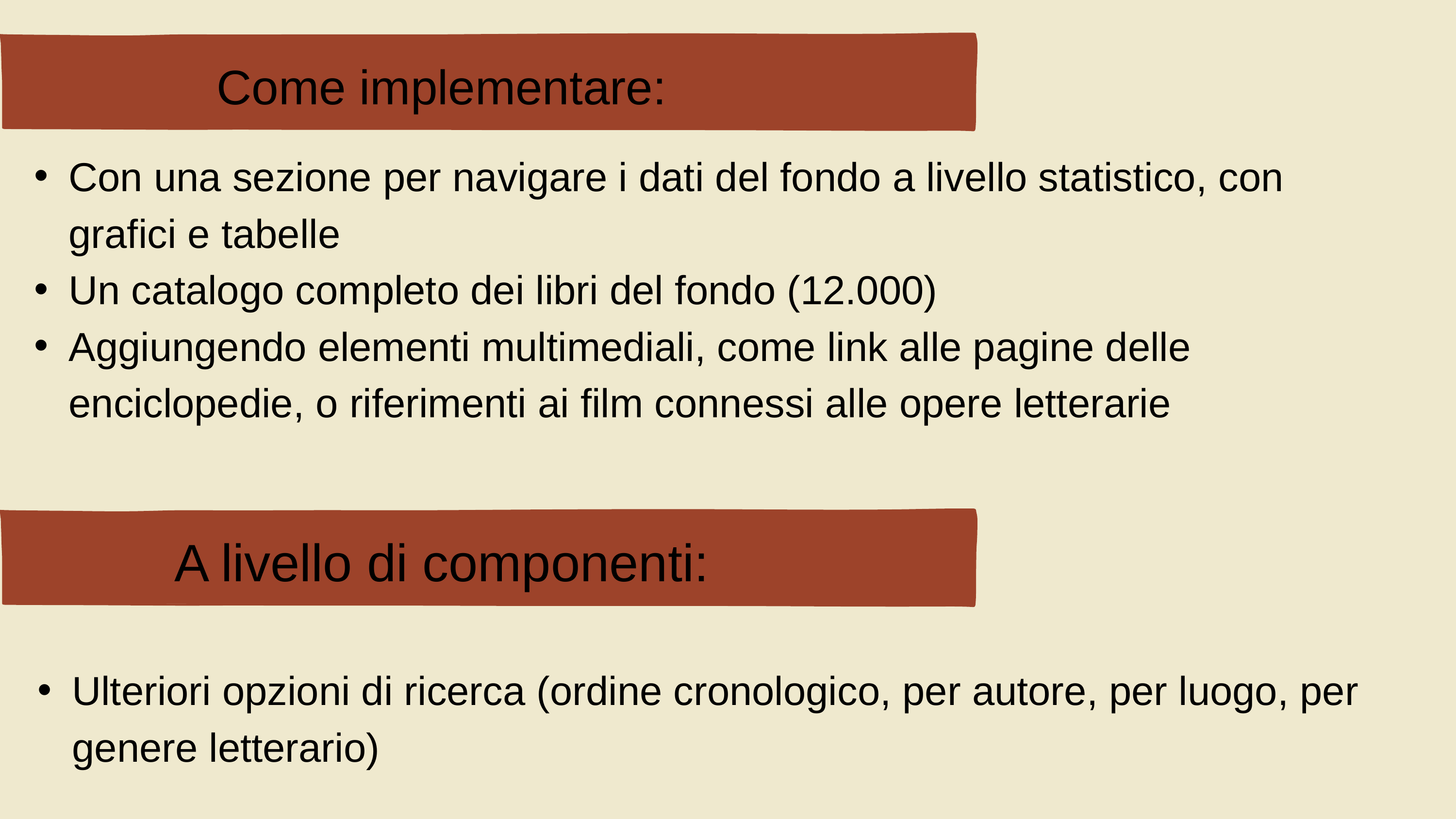

Come implementare:
Con una sezione per navigare i dati del fondo a livello statistico, con grafici e tabelle
Un catalogo completo dei libri del fondo (12.000)
Aggiungendo elementi multimediali, come link alle pagine delle enciclopedie, o riferimenti ai film connessi alle opere letterarie

A livello di componenti:
Ulteriori opzioni di ricerca (ordine cronologico, per autore, per luogo, per genere letterario)